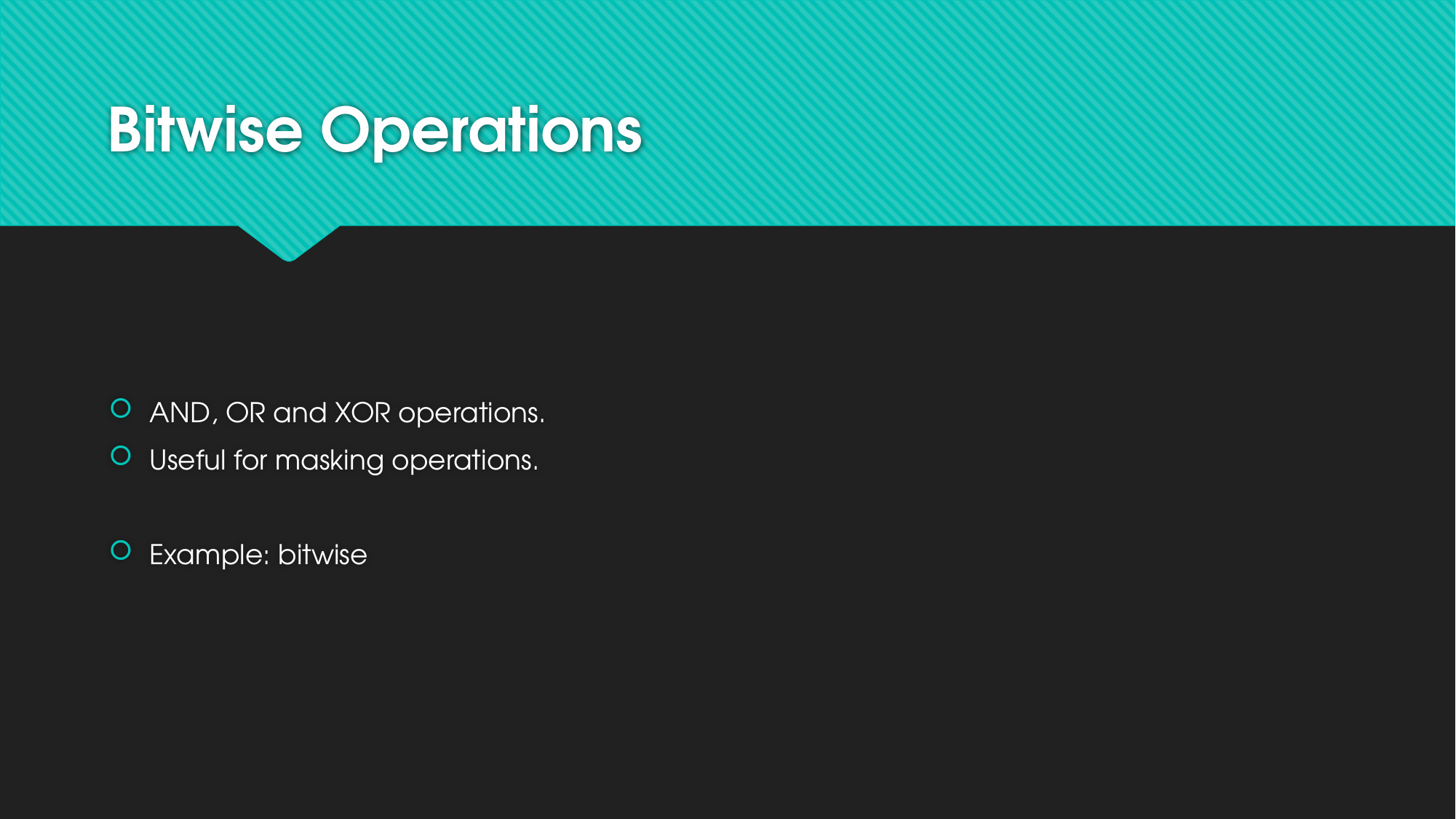

# Bitwise Operations
AND, OR and XOR operations.
Useful for masking operations.

Example: bitwise